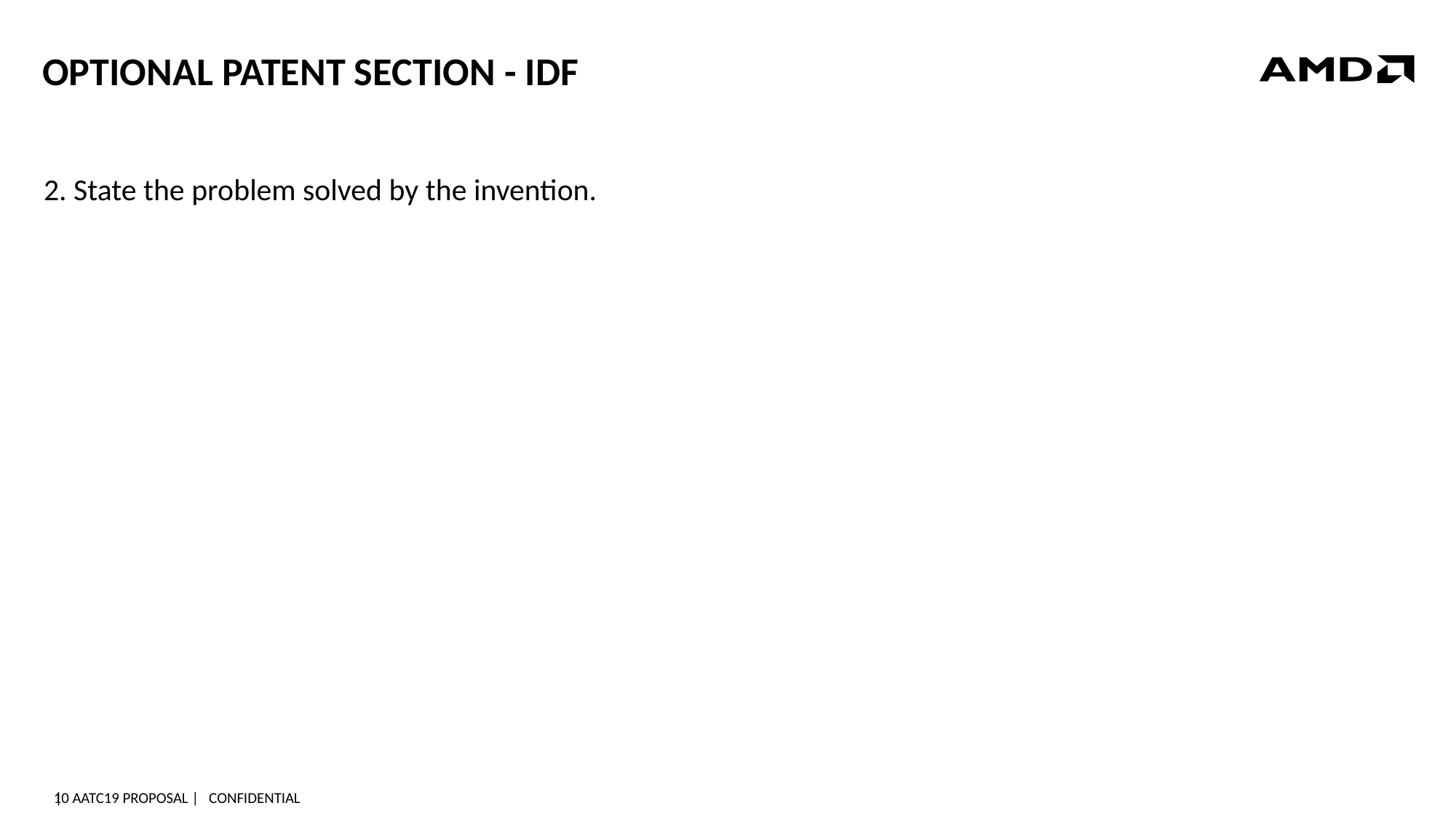

# Optional PATENT SECTION - IDF
2. State the problem solved by the invention.